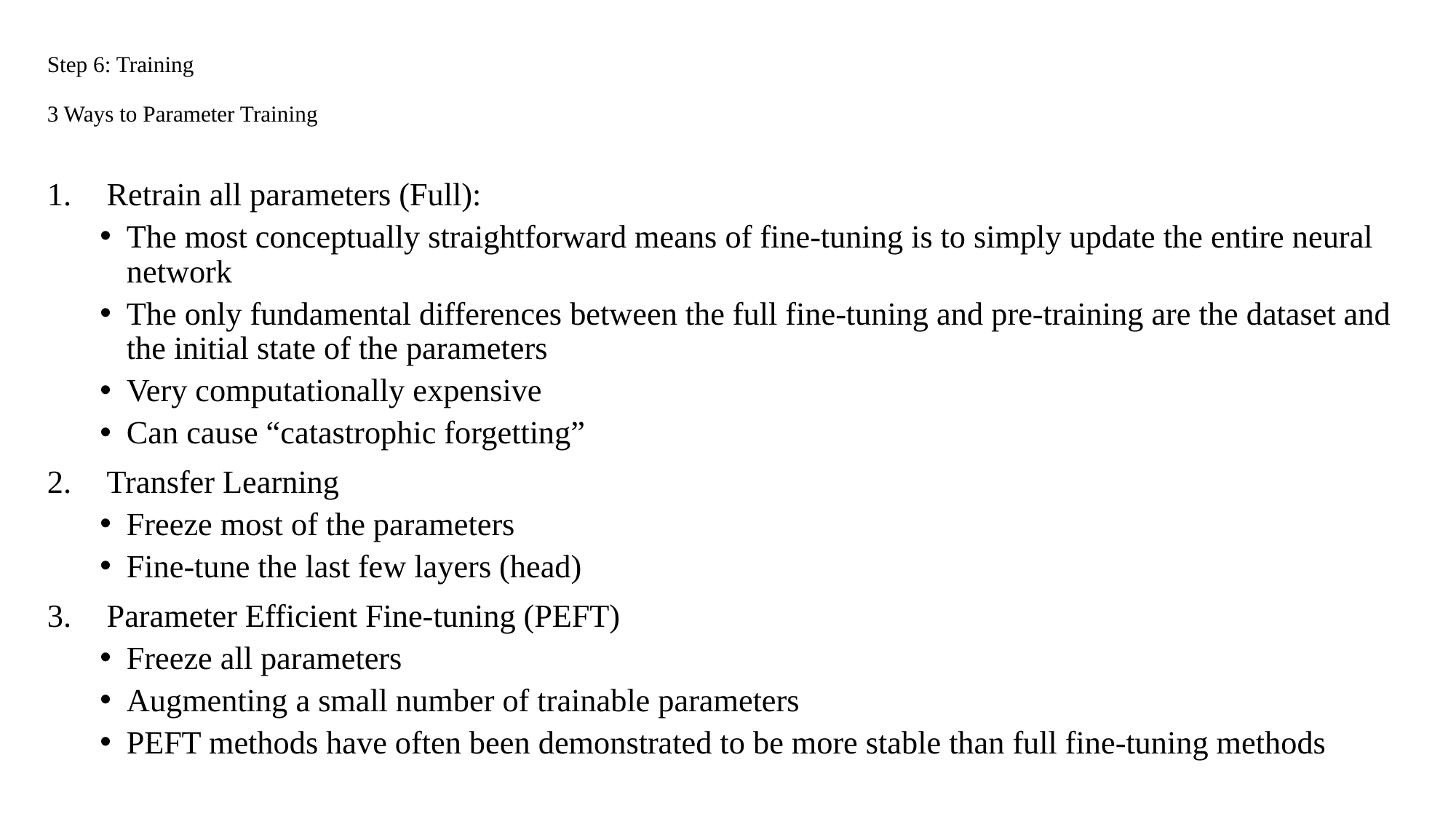

# Step 6: Training 3 Ways to Parameter Training
Retrain all parameters (Full):
The most conceptually straightforward means of fine-tuning is to simply update the entire neural network
The only fundamental differences between the full fine-tuning and pre-training are the dataset and the initial state of the parameters
Very computationally expensive
Can cause “catastrophic forgetting”
Transfer Learning
Freeze most of the parameters
Fine-tune the last few layers (head)
Parameter Efficient Fine-tuning (PEFT)
Freeze all parameters
Augmenting a small number of trainable parameters
PEFT methods have often been demonstrated to be more stable than full fine-tuning methods